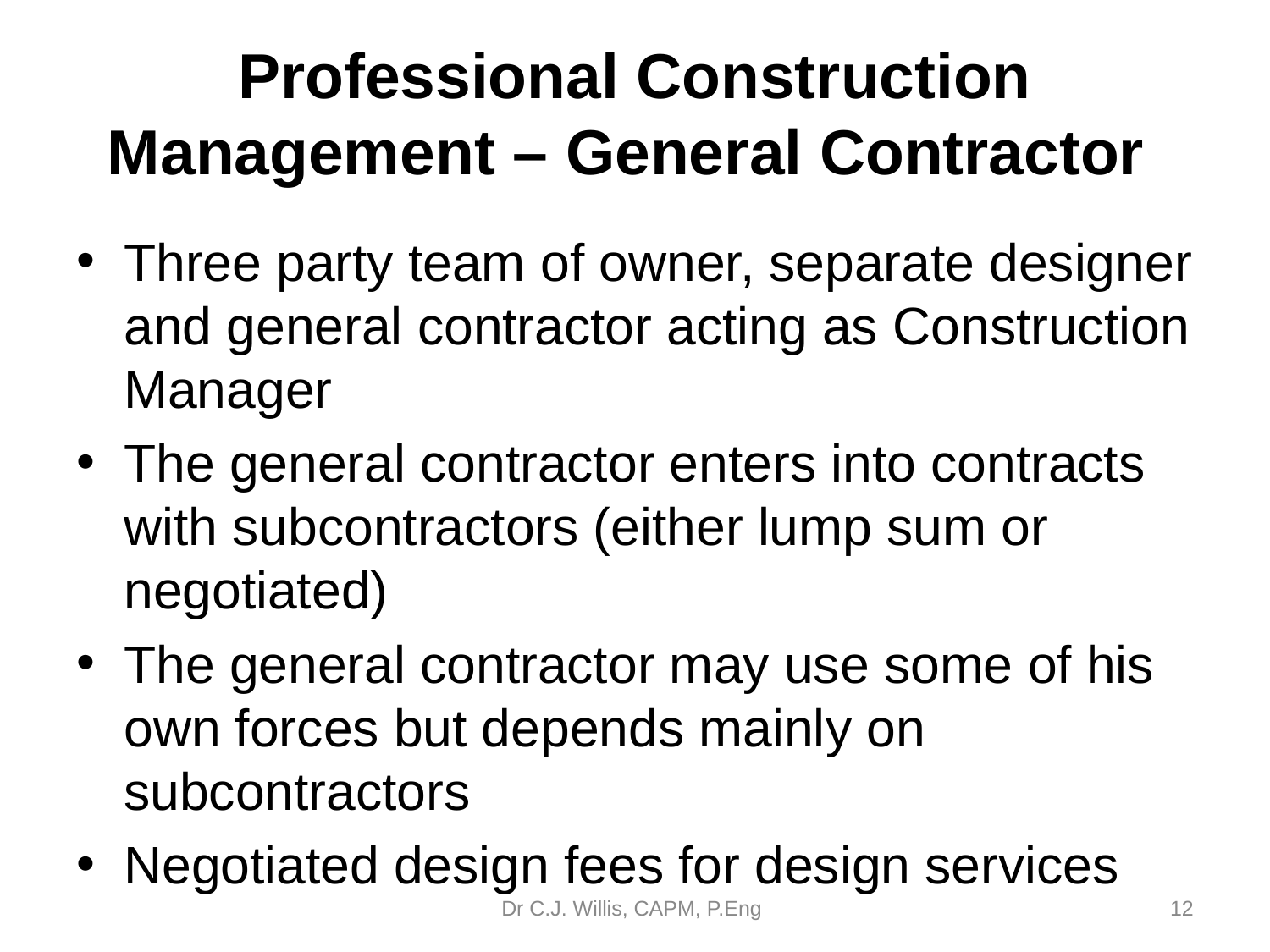

# Professional Construction Management – General Contractor
Three party team of owner, separate designer and general contractor acting as Construction Manager
The general contractor enters into contracts with subcontractors (either lump sum or negotiated)
The general contractor may use some of his own forces but depends mainly on subcontractors
Negotiated design fees for design services
Dr C.J. Willis, CAPM, P.Eng
12